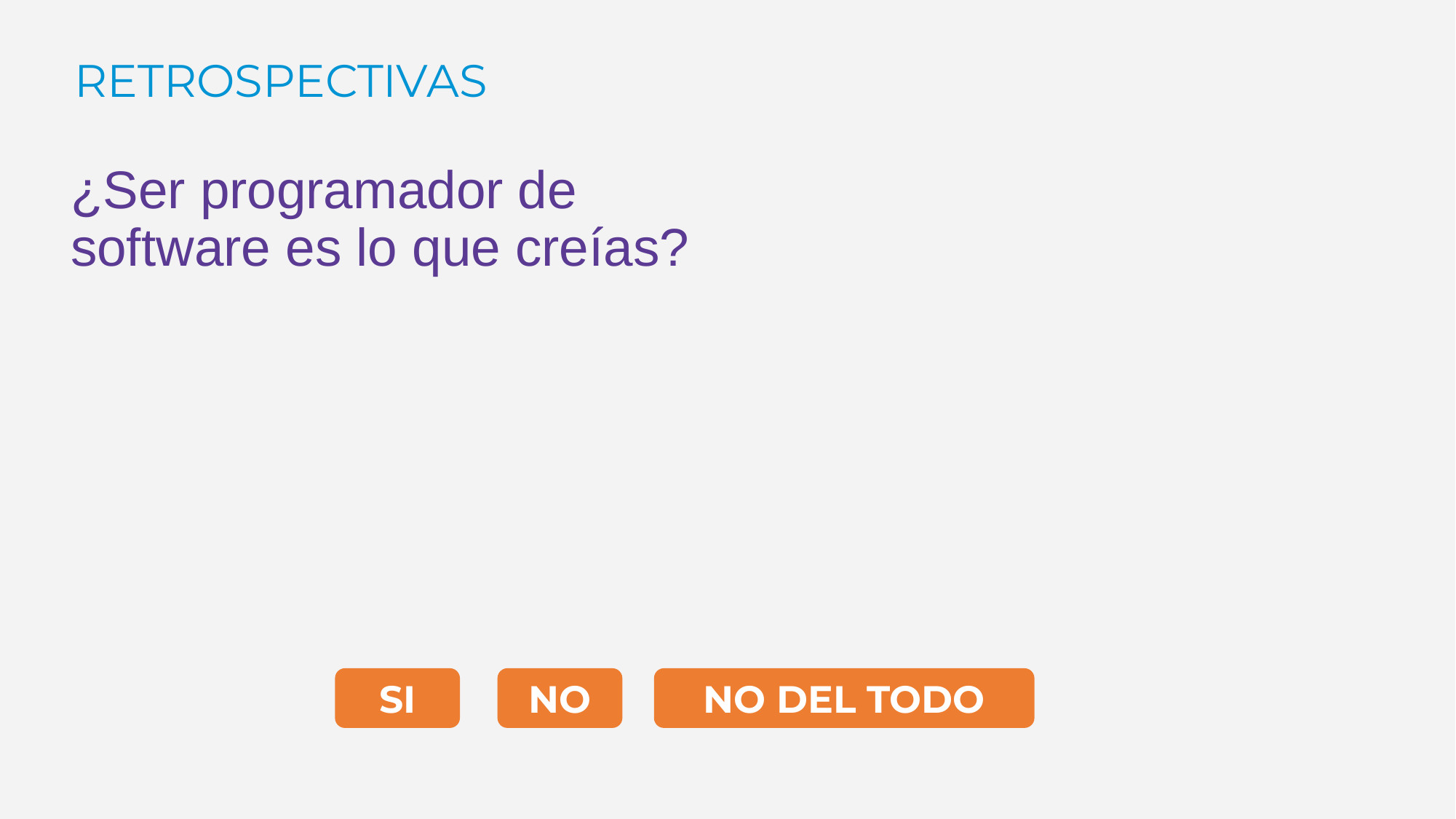

RETROSPECTIVAS
¿Ser programador de software es lo que creías?
SI
NO
NO DEL TODO